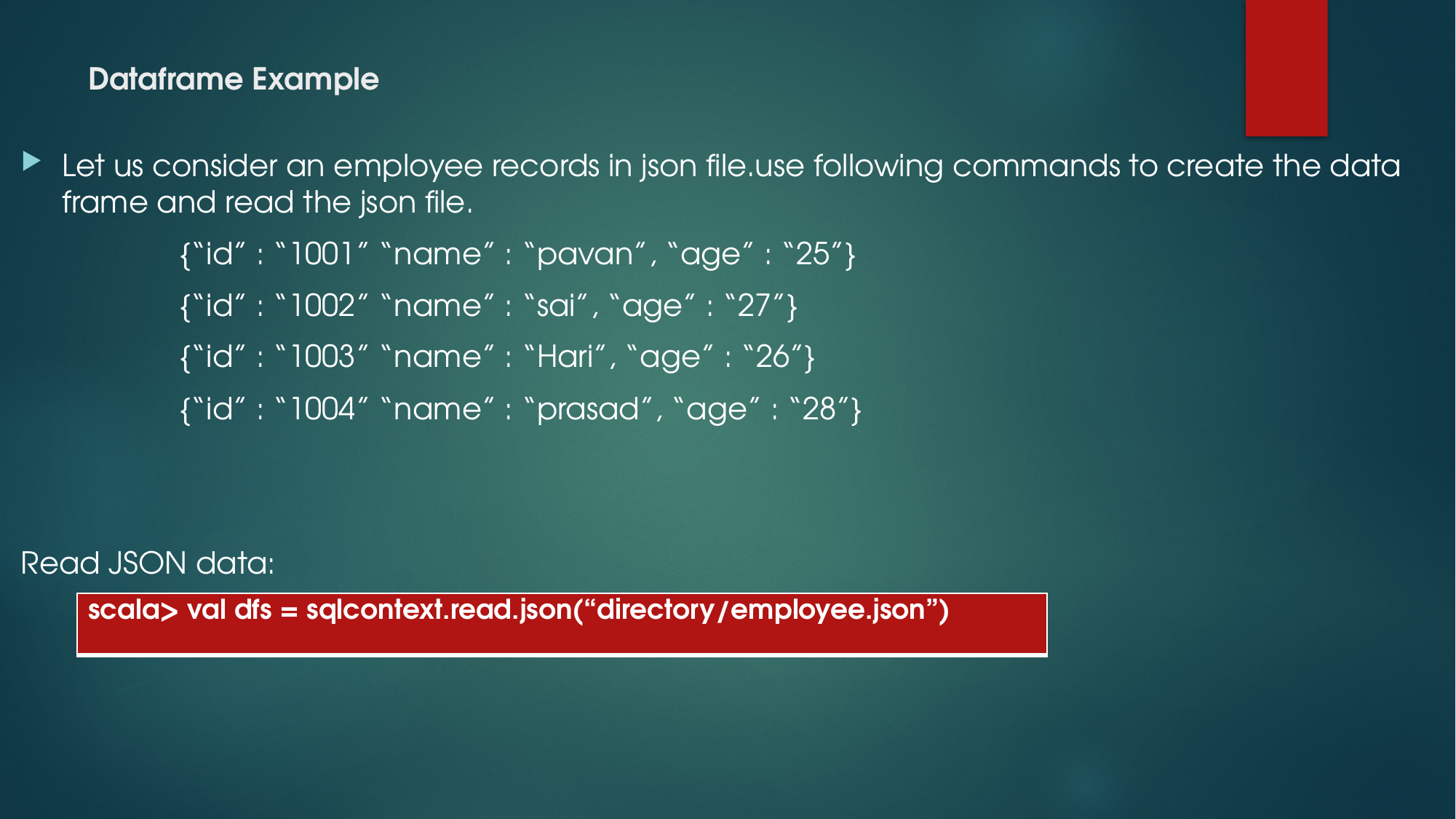

# Dataframe Example
Let us consider an employee records in json file.use following commands to create the data frame and read the json file.
                   {“id” : “1001” “name” : “pavan”, “age” : “25”}
                   {“id” : “1002” “name” : “sai”, “age” : “27”}
                   {“id” : “1003” “name” : “Hari”, “age” : “26”}
                   {“id” : “1004” “name” : “prasad”, “age” : “28”}

Read JSON data:

| scala> val dfs = sqlcontext.read.json(“directory/employee.json”) |
| --- |